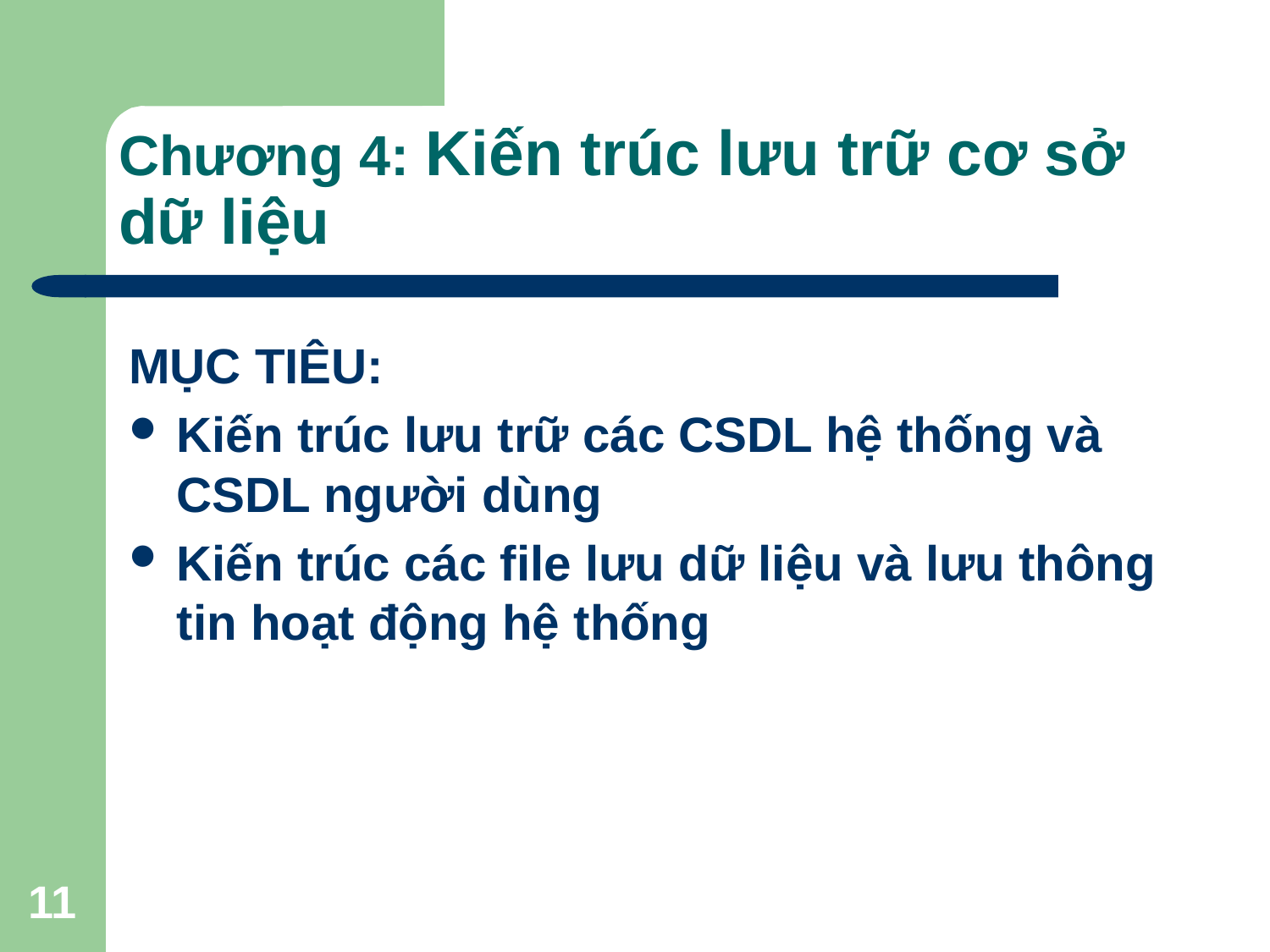

# Chương 4: Kiến trúc lưu trữ cơ sở dữ liệu
MỤC TIÊU:
Kiến trúc lưu trữ các CSDL hệ thống và CSDL người dùng
Kiến trúc các file lưu dữ liệu và lưu thông tin hoạt động hệ thống
11